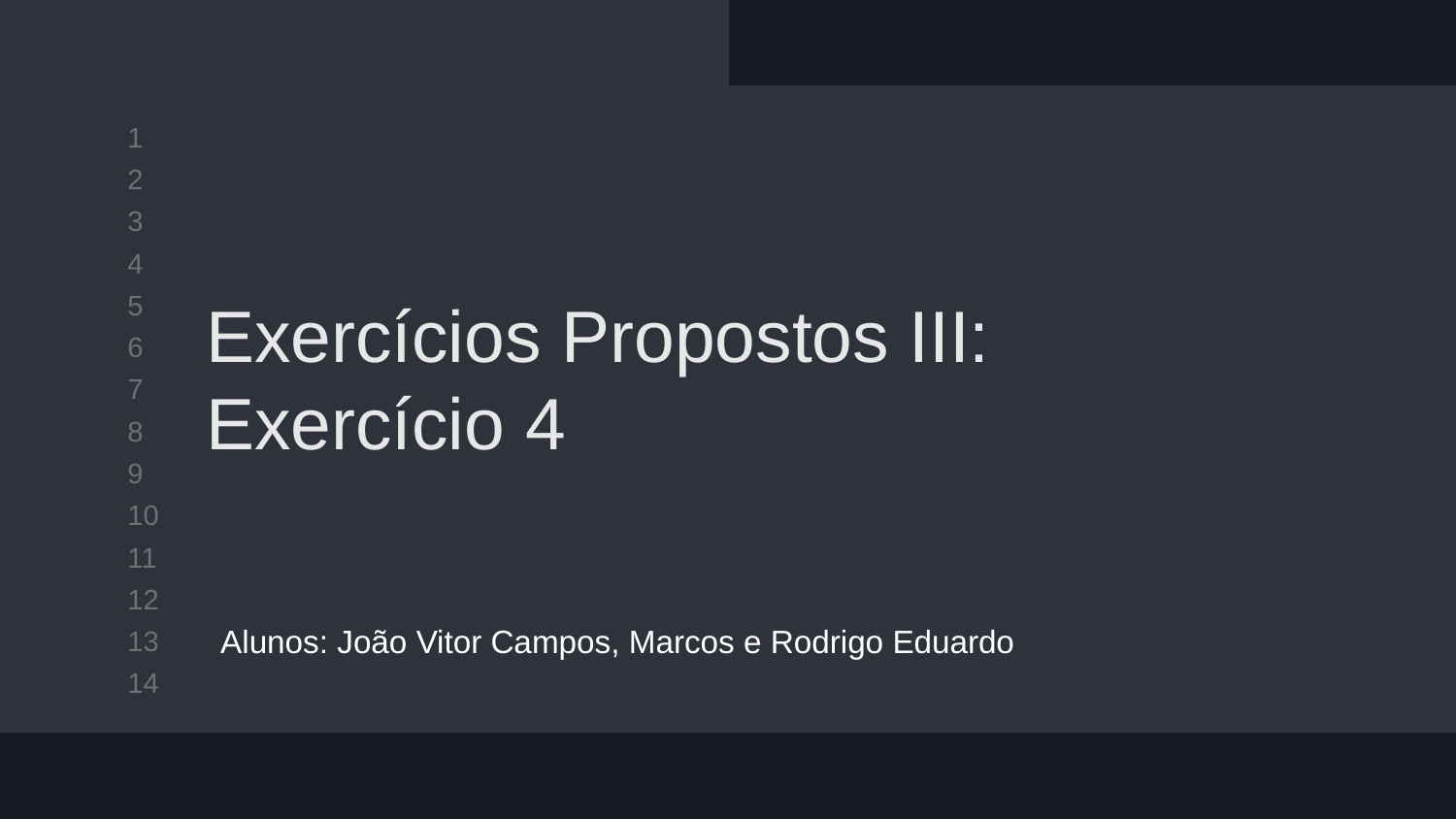

Exercícios Propostos III:
Exercício 4
Alunos: João Vitor Campos, Marcos e Rodrigo Eduardo